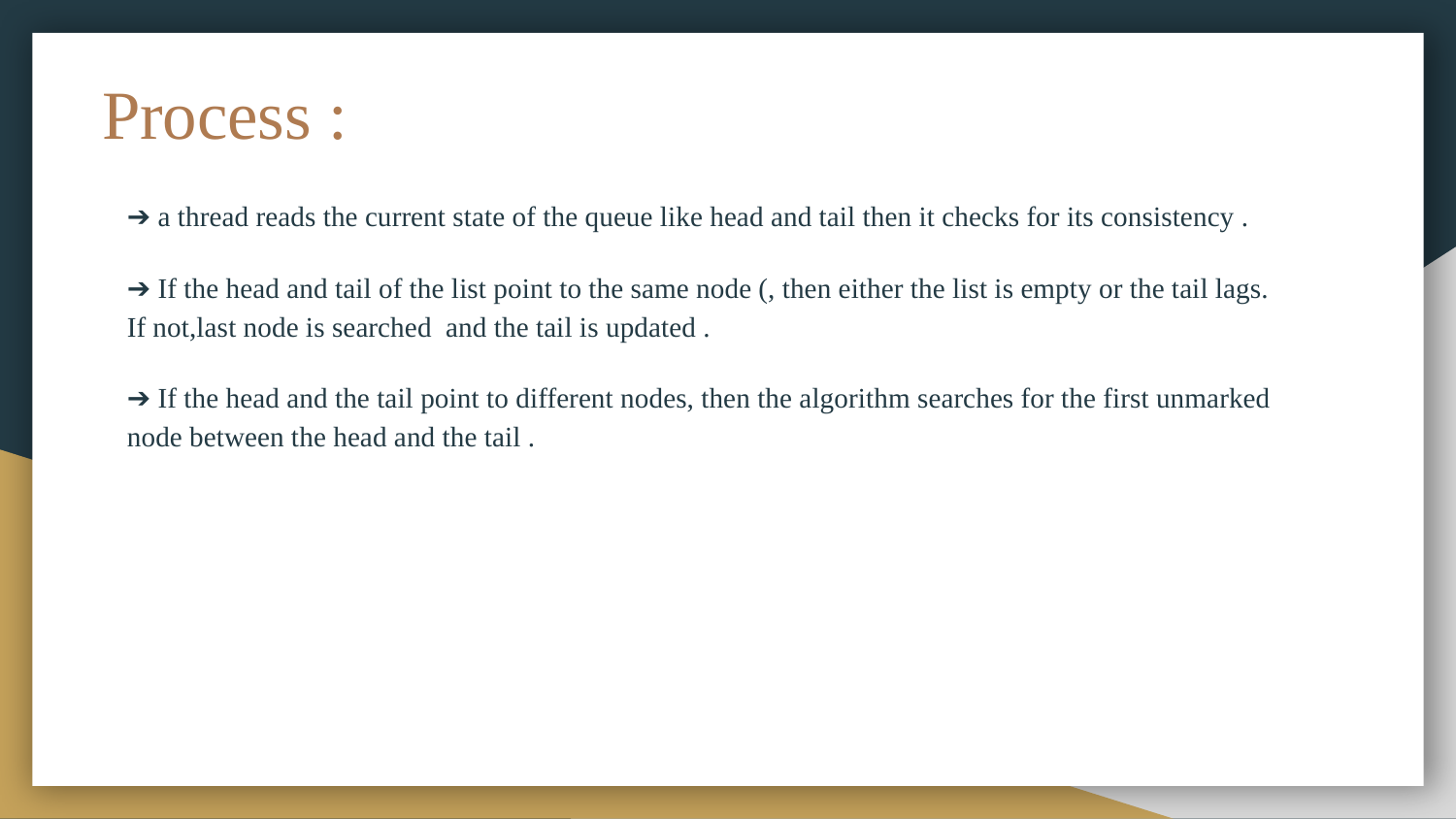

# Process :
➔ a thread reads the current state of the queue like head and tail then it checks for its consistency .
➔ If the head and tail of the list point to the same node (, then either the list is empty or the tail lags. If not,last node is searched  and the tail is updated .
➔ If the head and the tail point to different nodes, then the algorithm searches for the first unmarked node between the head and the tail .